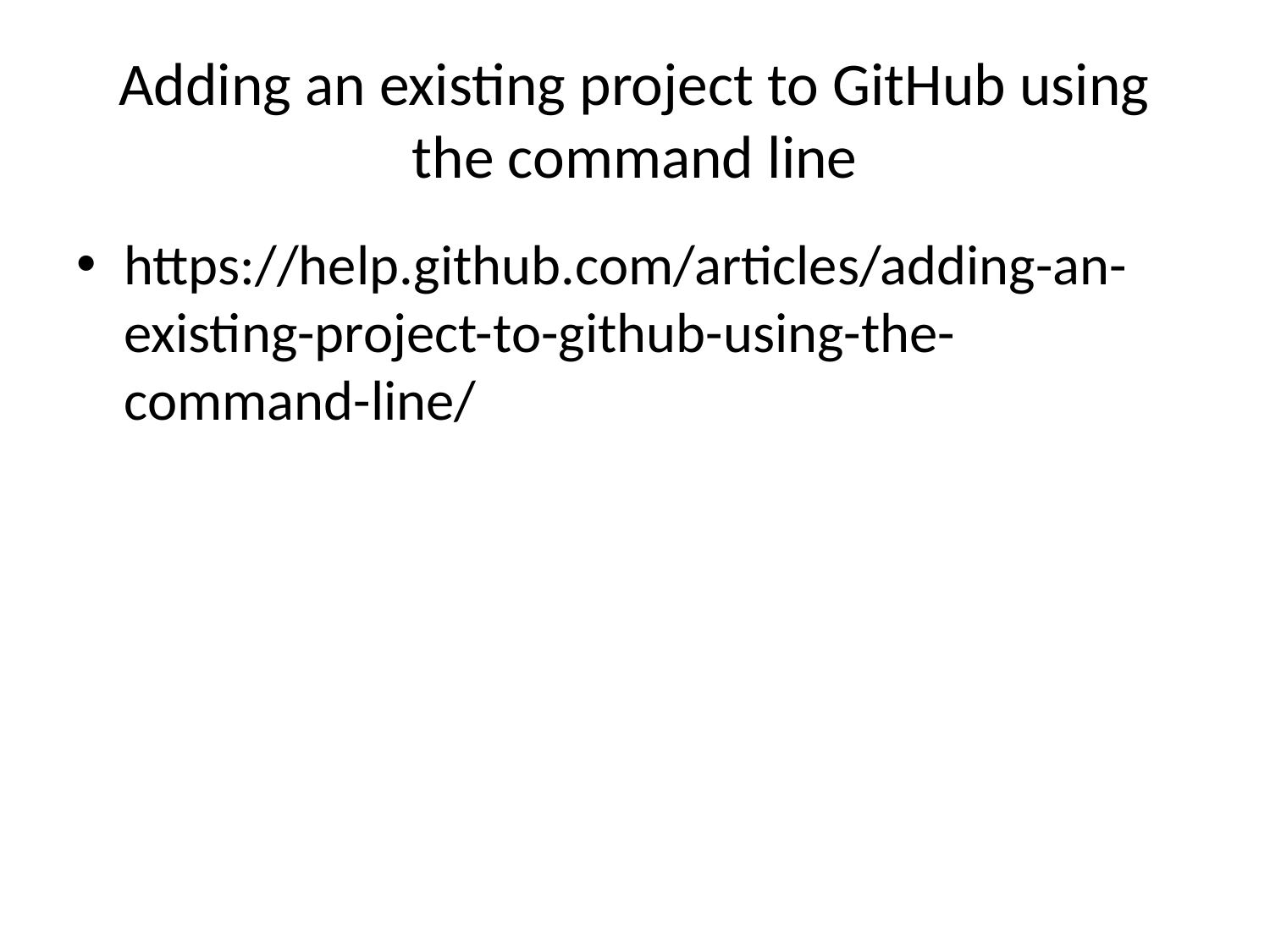

# Adding an existing project to GitHub using the command line
https://help.github.com/articles/adding-an-existing-project-to-github-using-the-command-line/